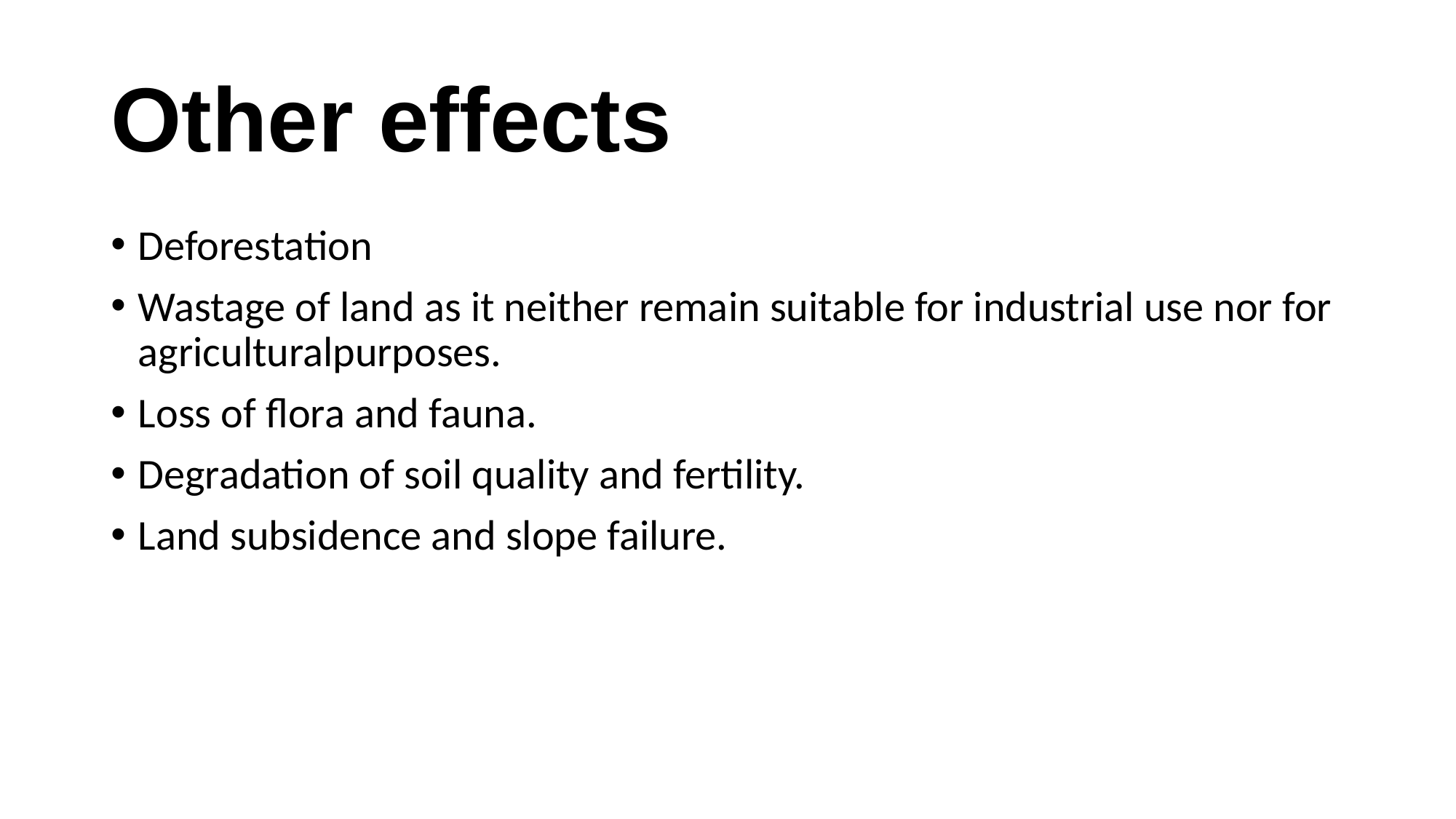

# Other effects
Deforestation
Wastage of land as it neither remain suitable for industrial use nor for agriculturalpurposes.
Loss of flora and fauna.
Degradation of soil quality and fertility.
Land subsidence and slope failure.